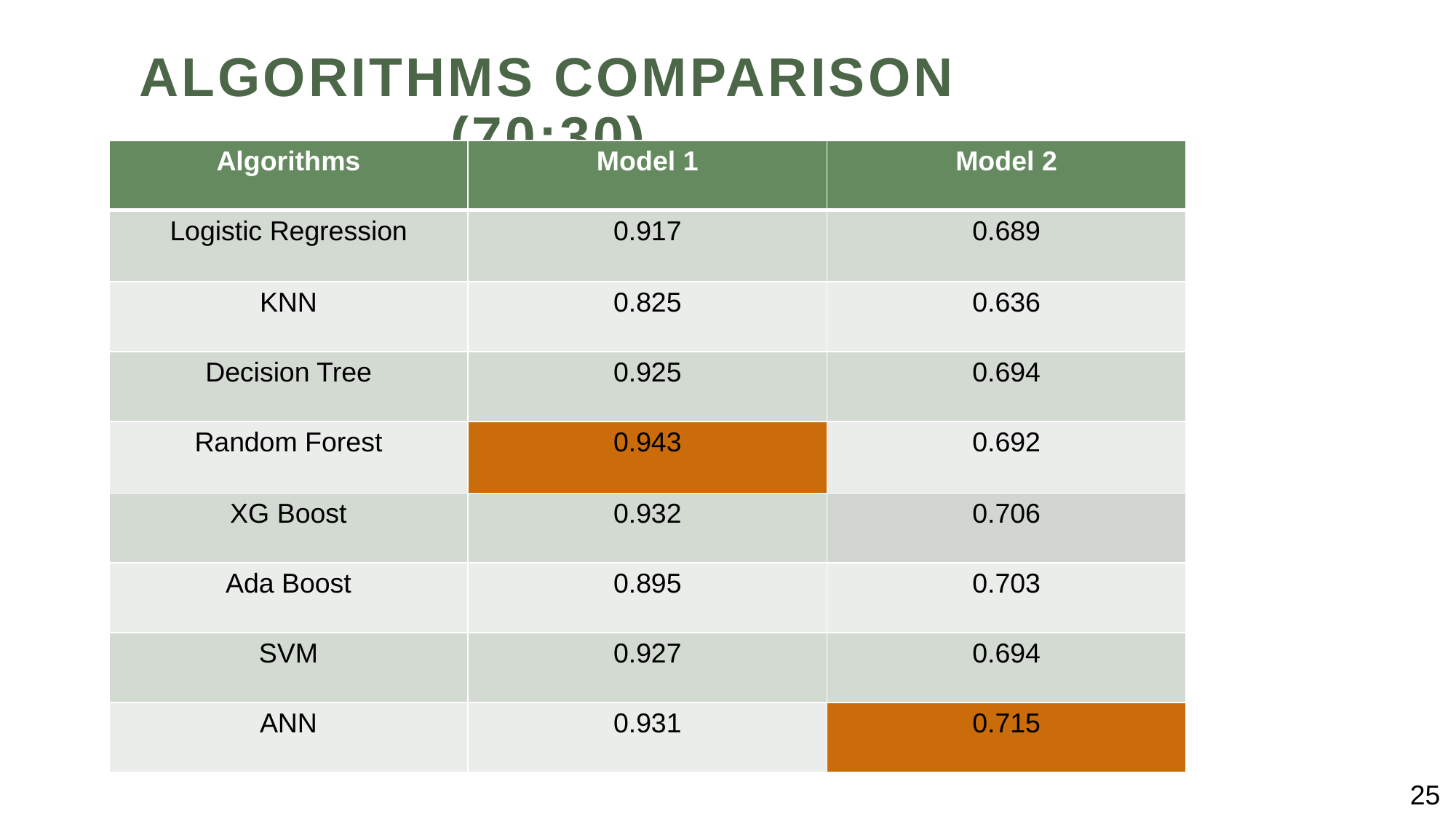

# Algorithms comparison (70:30)
| Algorithms | Model 1 | Model 2 |
| --- | --- | --- |
| Logistic Regression | 0.917 | 0.689 |
| KNN | 0.825 | 0.636 |
| Decision Tree | 0.925 | 0.694 |
| Random Forest | 0.943 | 0.692 |
| XG Boost | 0.932 | 0.706 |
| Ada Boost | 0.895 | 0.703 |
| SVM | 0.927 | 0.694 |
| ANN | 0.931 | 0.715 |
25